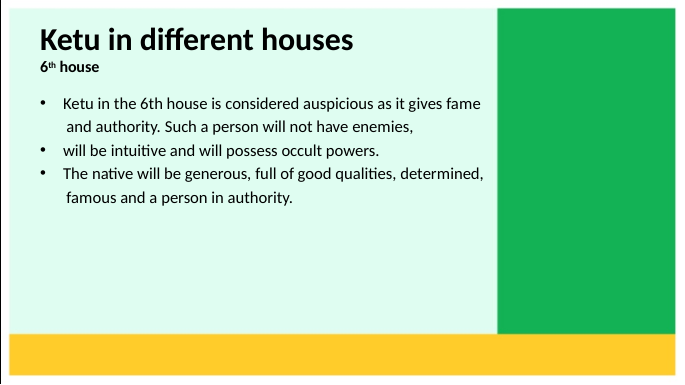

# Ketu in different houses 6th house
Ketu in the 6th house is considered auspicious as it gives fame
       and authority. Such a person will not have enemies,
will be intuitive and will possess occult powers.
The native will be generous, full of good qualities, determined,
       famous and a person in authority.